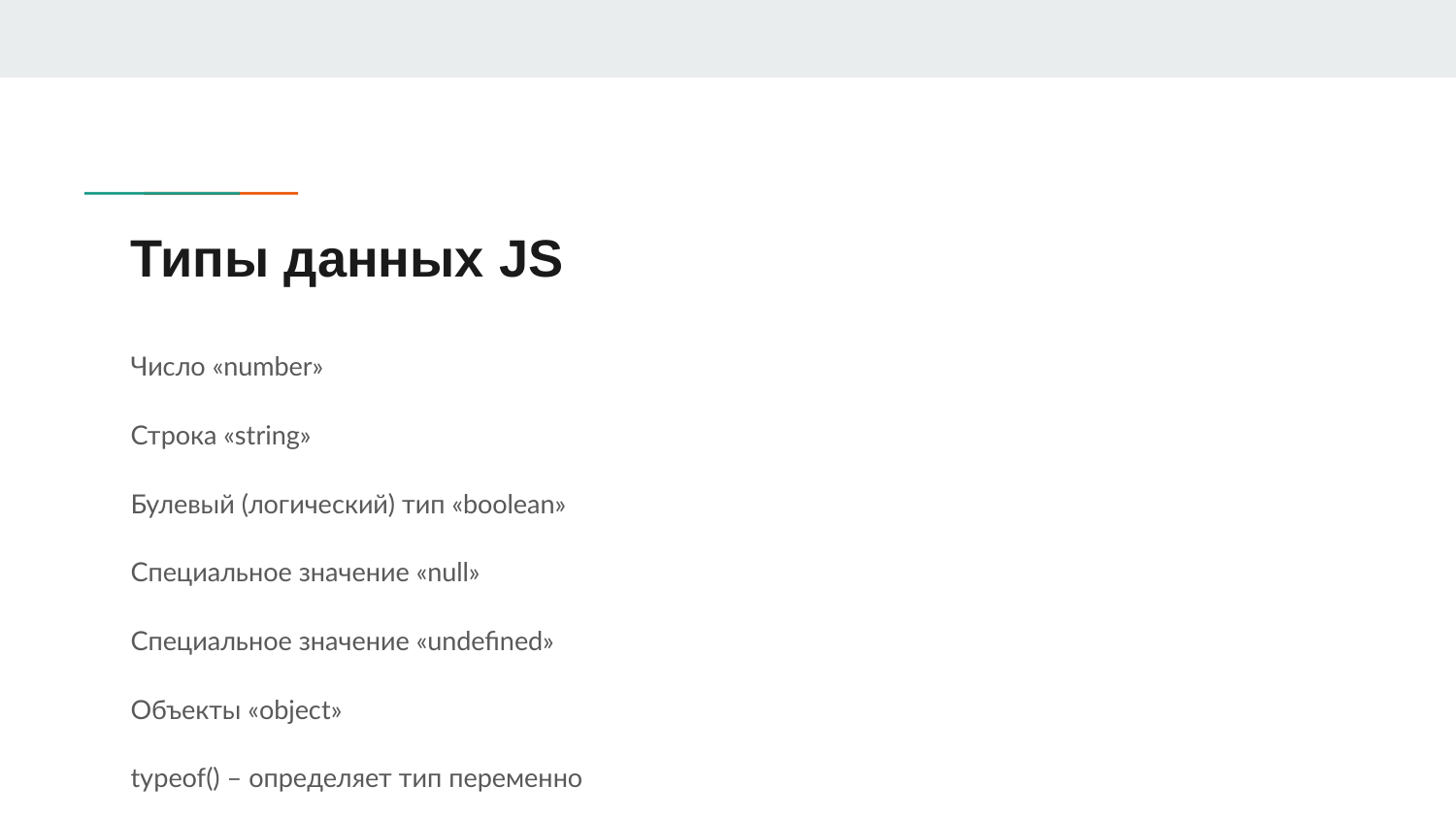

# Типы данных JS

Число «number»
Строка «string»
Булевый (логический) тип «boolean»
Специальное значение «null»
Специальное значение «undefined»
Объекты «object»
typeof() – определяет тип переменно